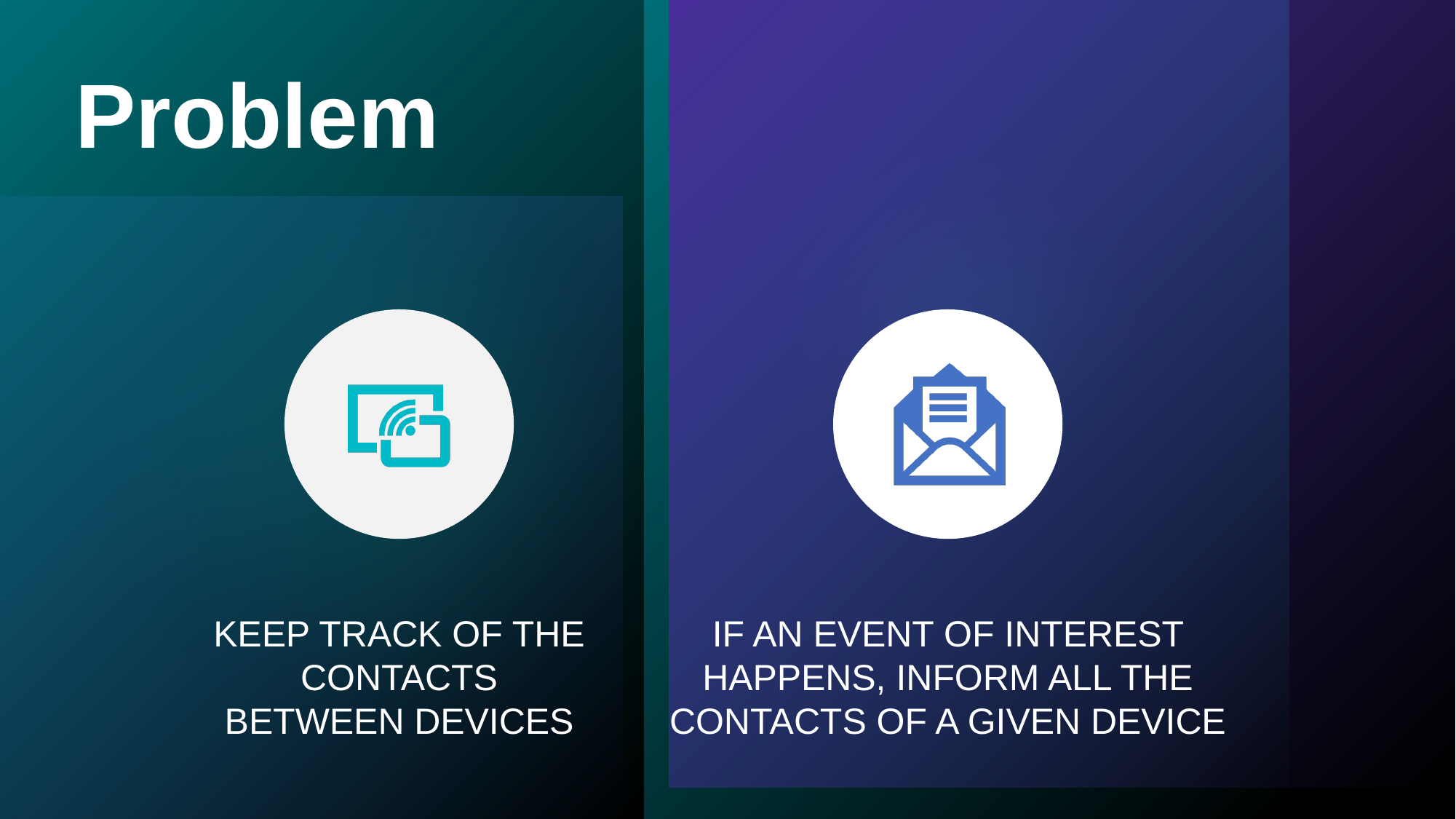

# Problem
Keep track of the contacts between devices
If an event of interest happens, inform all the contacts of a given device